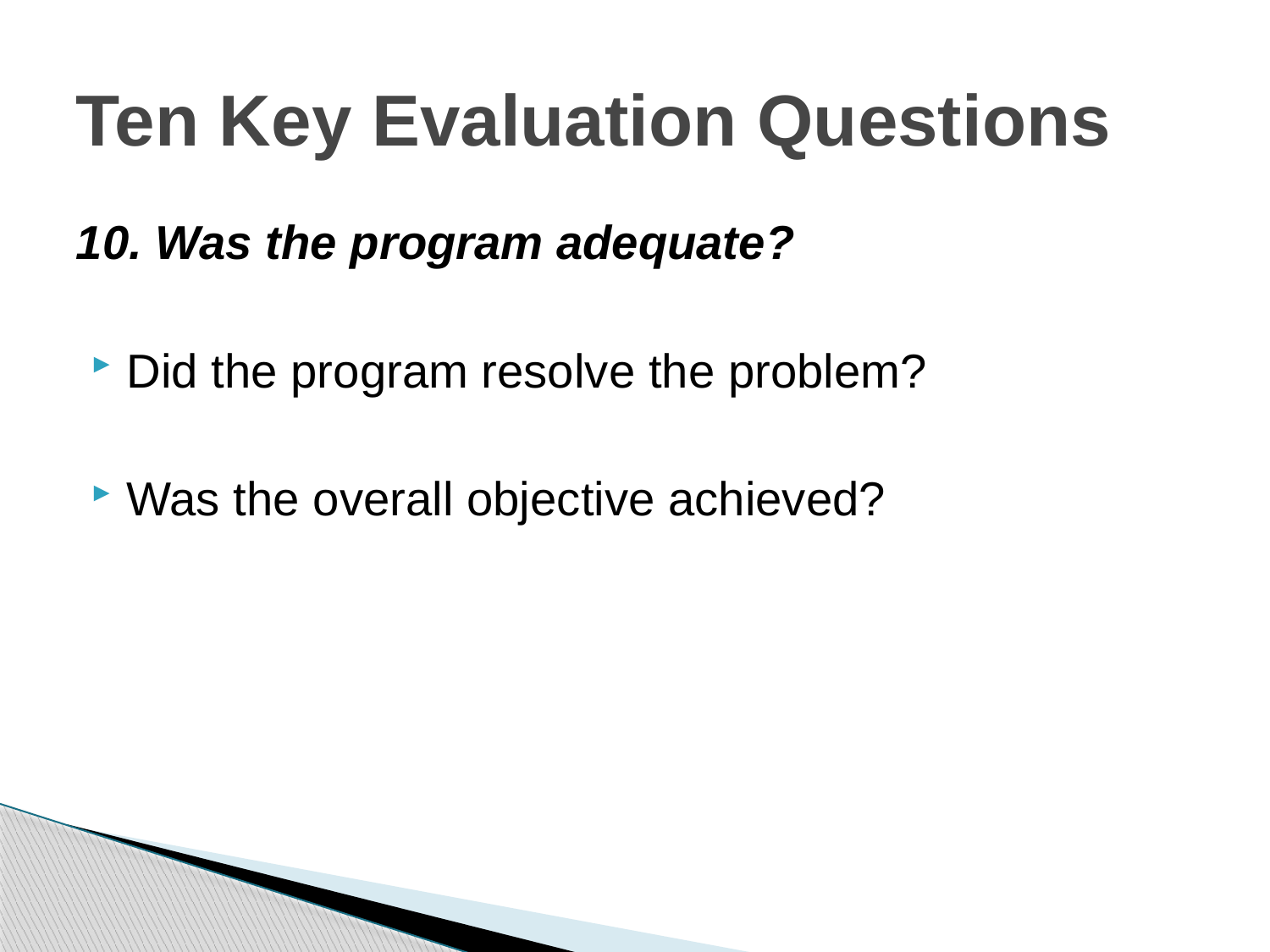

# Ten Key Evaluation Questions
10. Was the program adequate?

Did the program resolve the problem?

Was the overall objective achieved?